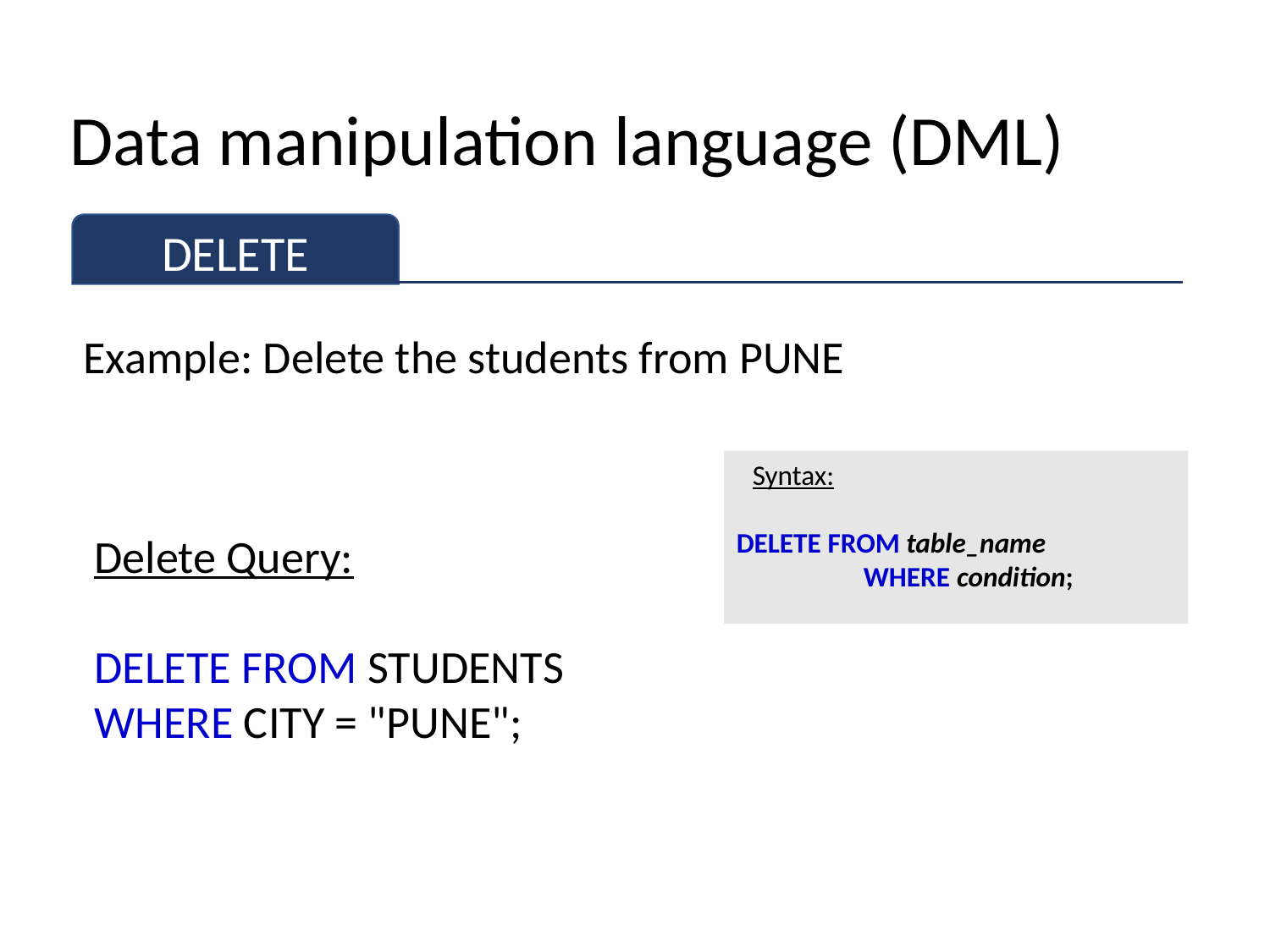

# Data manipulation language (DML)
DELETE
Example: Delete the students from PUNE
Syntax:
	DELETE FROM table_name
	WHERE condition;

Delete Query:

DELETE FROM STUDENTS
WHERE CITY = "PUNE";